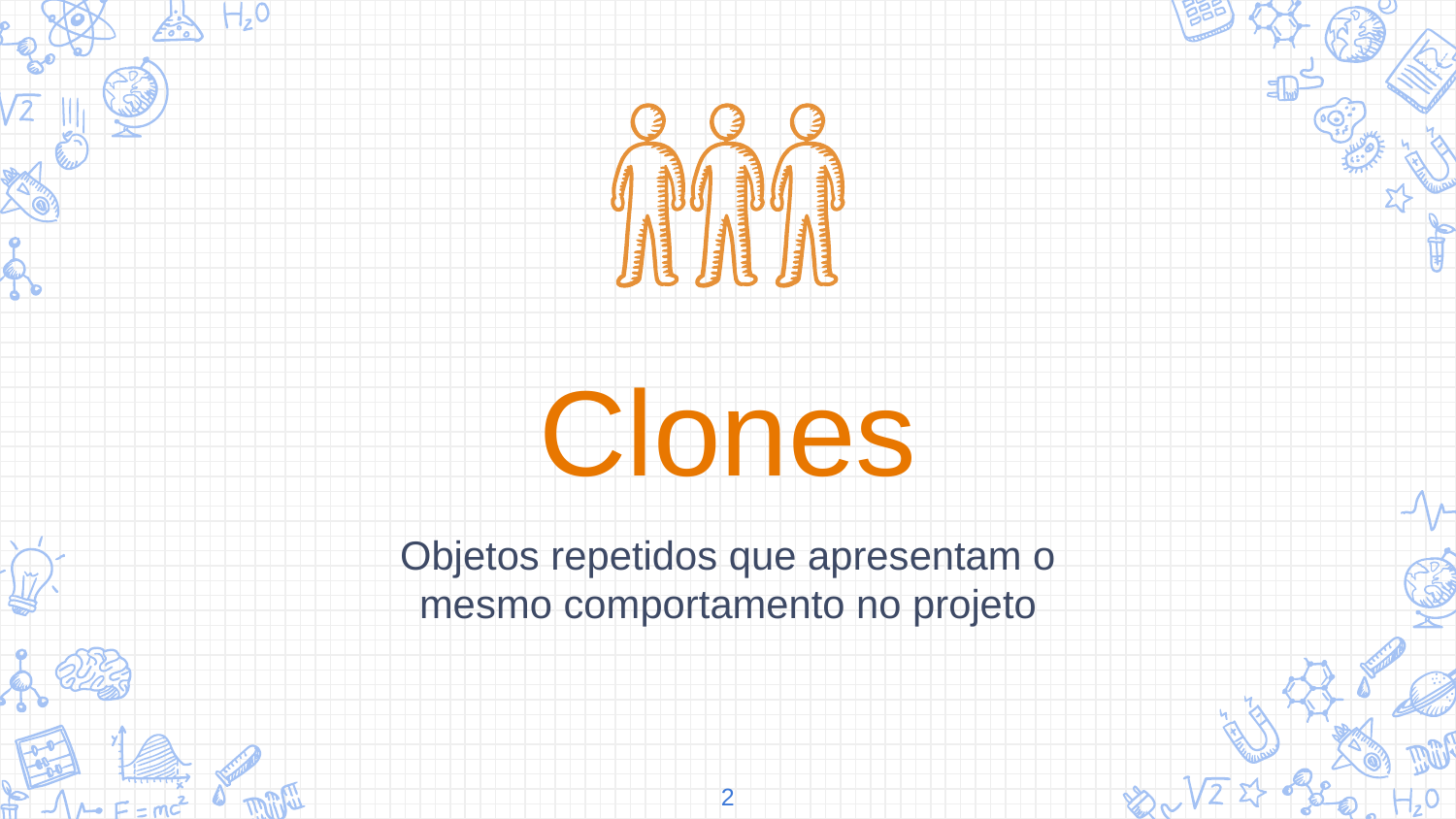

Clones
Objetos repetidos que apresentam o mesmo comportamento no projeto
2